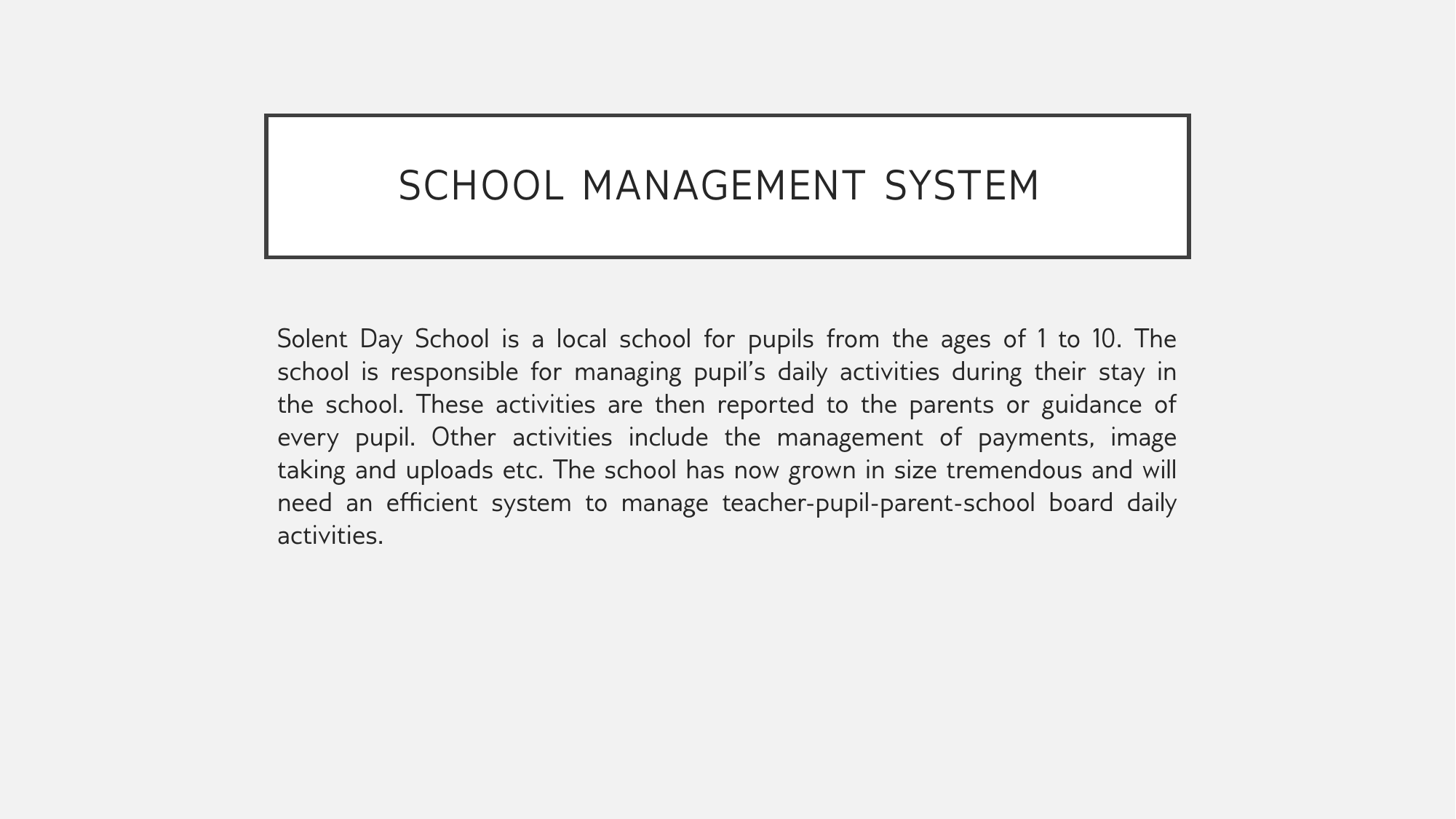

# School management system
Solent Day School is a local school for pupils from the ages of 1 to 10. The school is responsible for managing pupil’s daily activities during their stay in the school. These activities are then reported to the parents or guidance of every pupil. Other activities include the management of payments, image taking and uploads etc. The school has now grown in size tremendous and will need an efficient system to manage teacher-pupil-parent-school board daily activities.